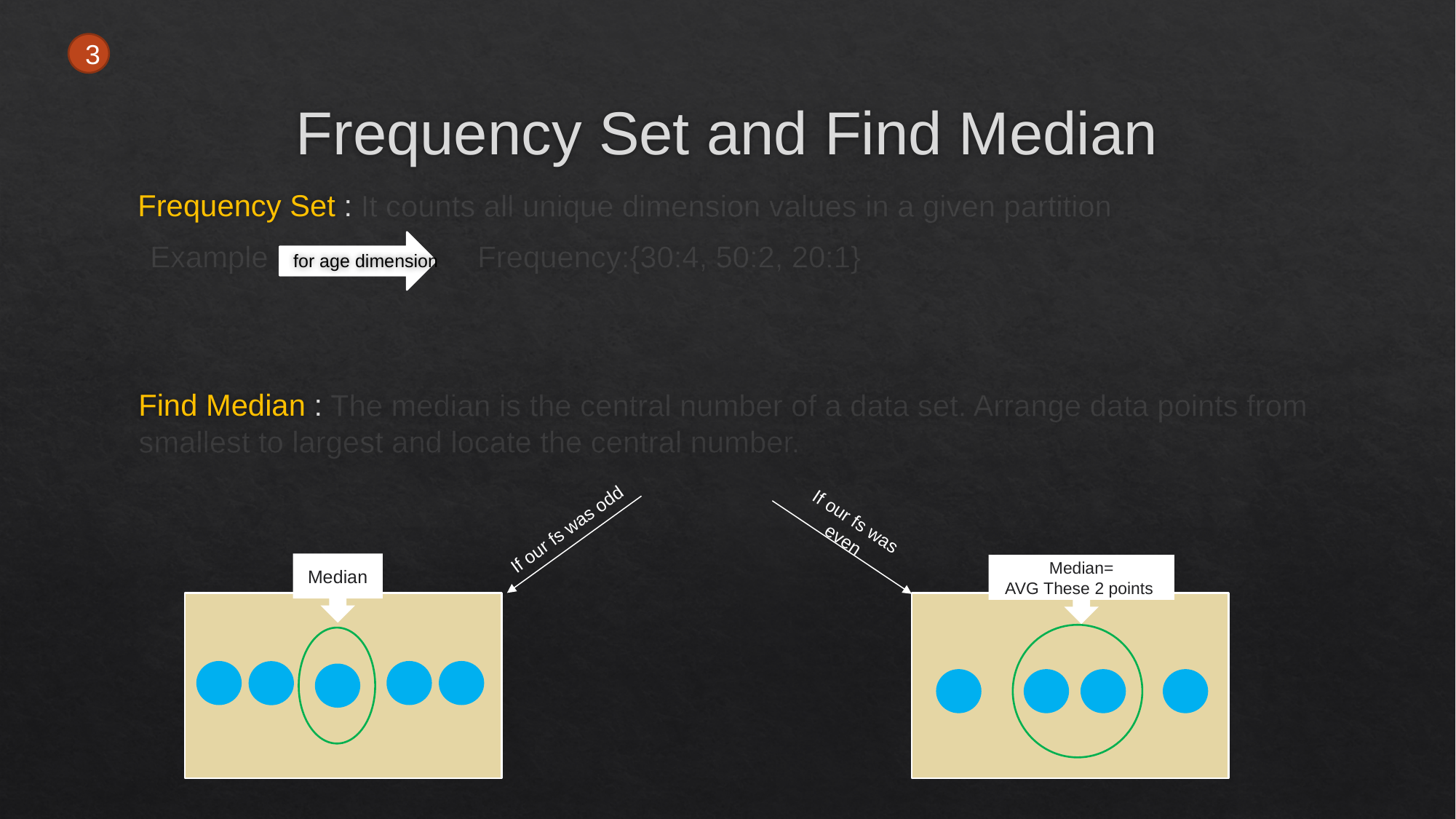

3
# Frequency Set and Find Median
Frequency Set : It counts all unique dimension values in a given partition
Example   for age dimension 	Frequency:{30:4, 50:2, 20:1}

Find Median : The median is the central number of a data set. Arrange data points from smallest to largest and locate the central number.

If our fs was odd
If our fs was even
Median
Median=
AVG These 2 points